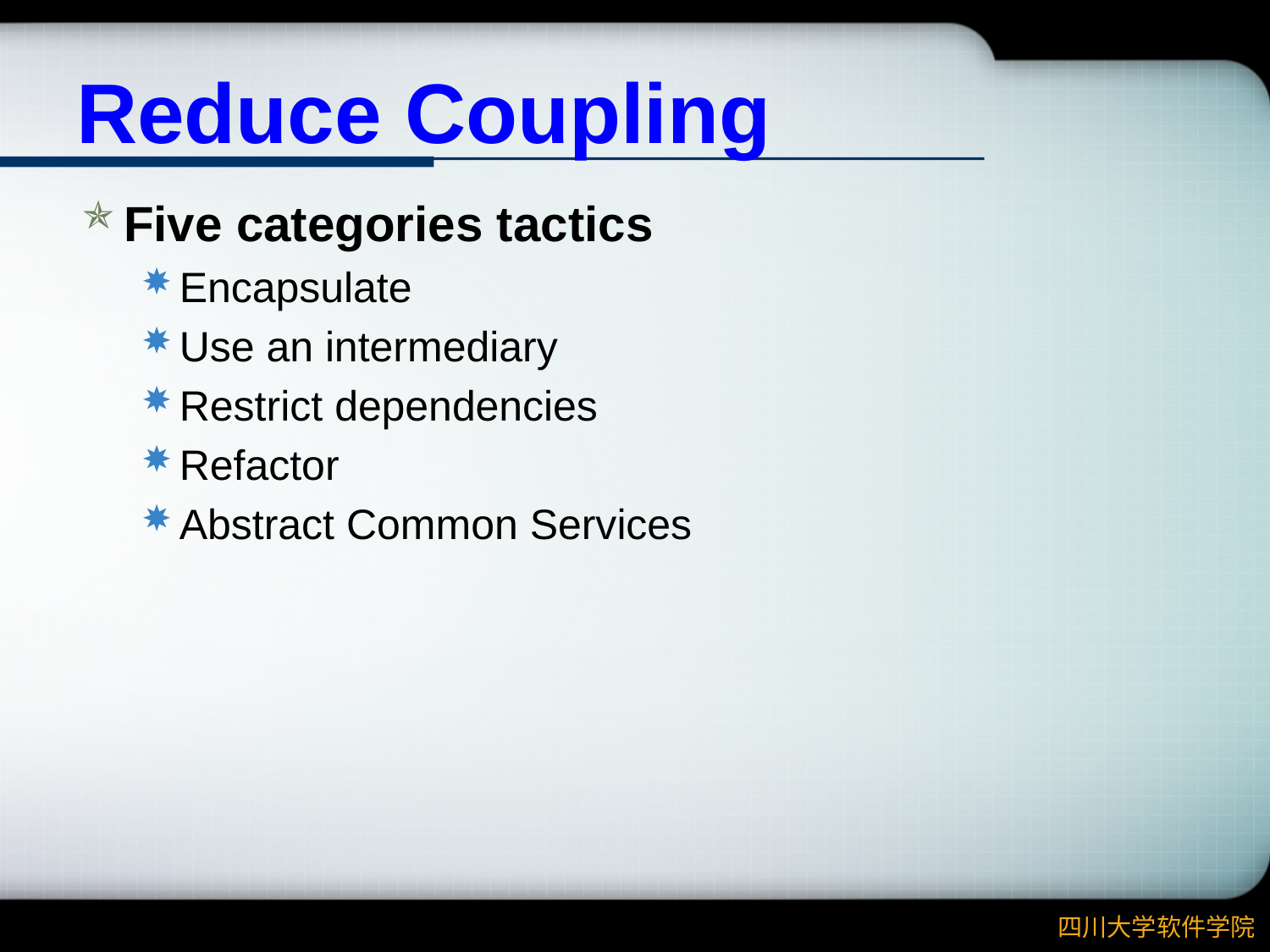

# Reduce Coupling
Five categories tactics
Encapsulate
Use an intermediary
Restrict dependencies
Refactor
Abstract Common Services